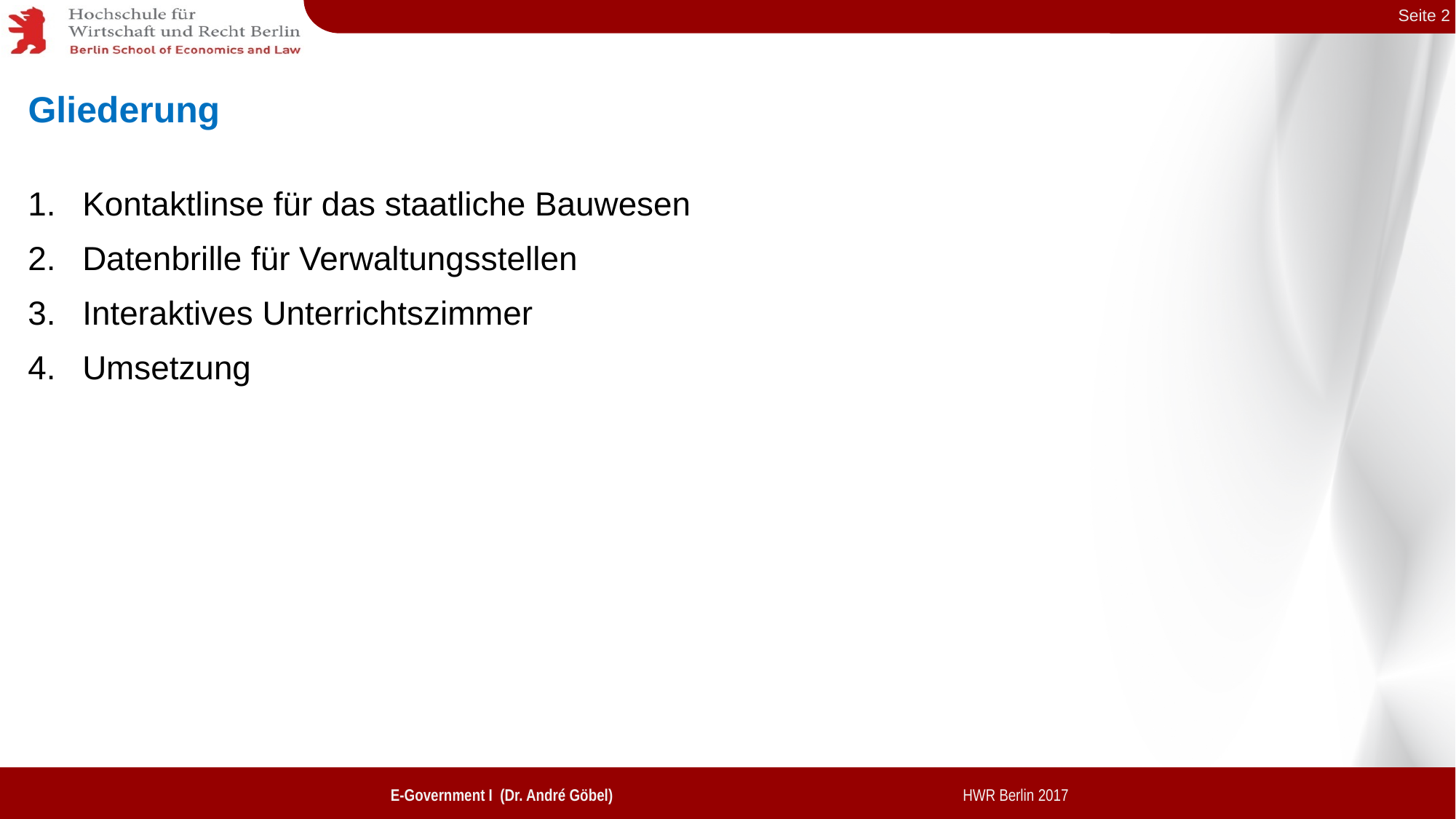

# Gliederung
Kontaktlinse für das staatliche Bauwesen
Datenbrille für Verwaltungsstellen
Interaktives Unterrichtszimmer
Umsetzung